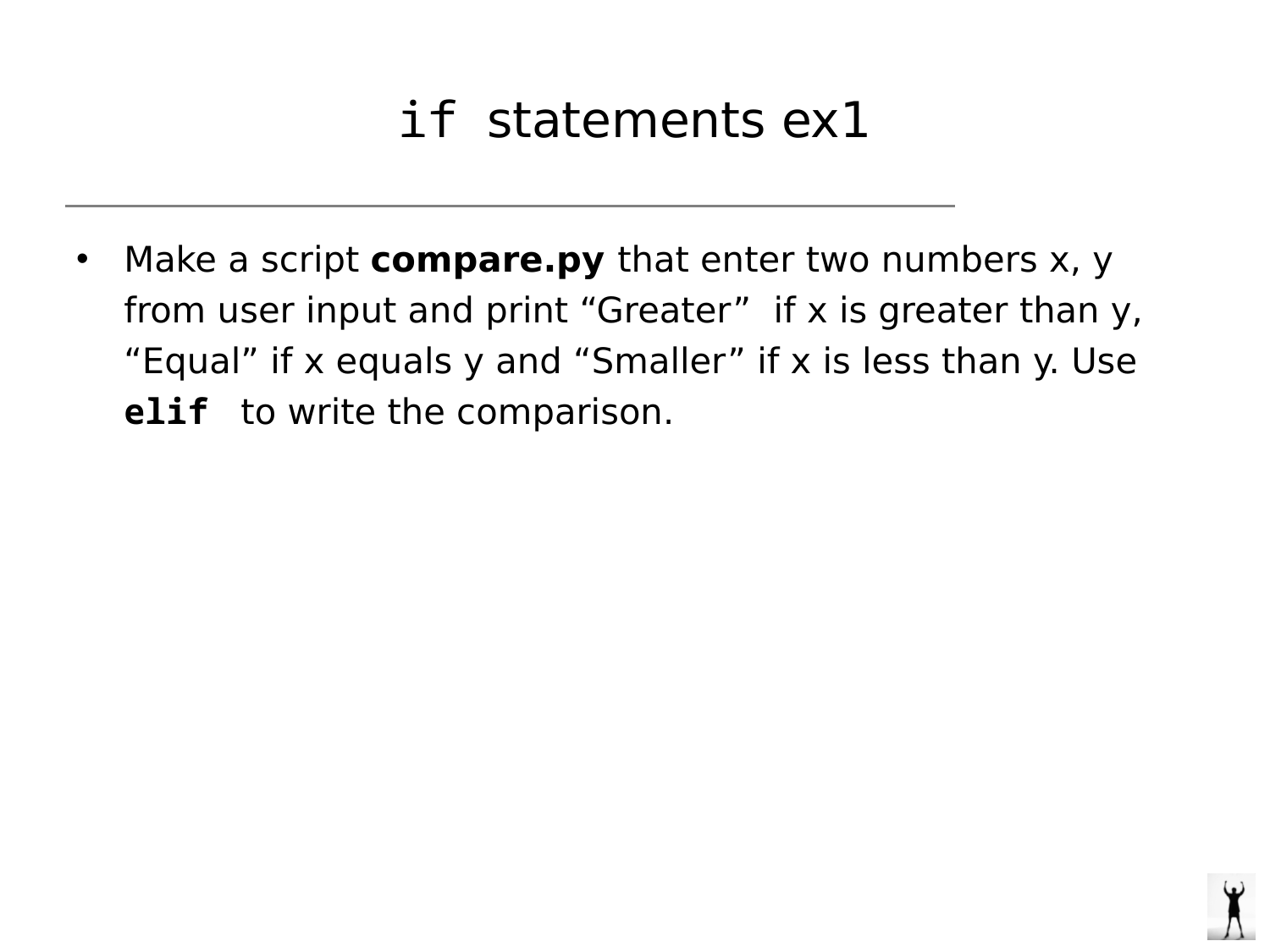

# if statements ex1
Make a script compare.py that enter two numbers x, y from user input and print “Greater”  if x is greater than y, “Equal” if x equals y and “Smaller” if x is less than y. Use  elif  to write the comparison.